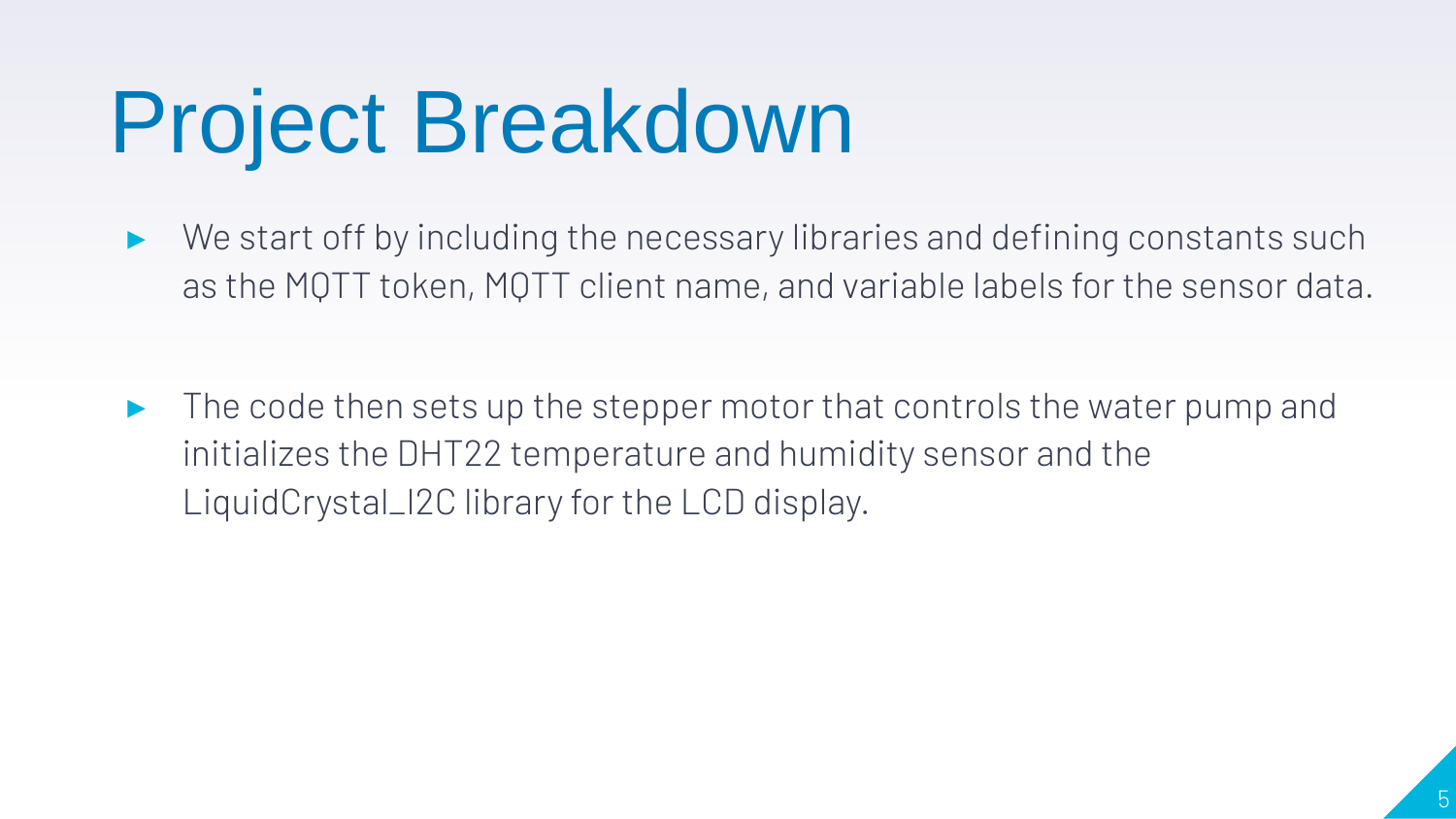

Project Breakdown
We start off by including the necessary libraries and defining constants such as the MQTT token, MQTT client name, and variable labels for the sensor data.

The code then sets up the stepper motor that controls the water pump and initializes the DHT22 temperature and humidity sensor and the LiquidCrystal_I2C library for the LCD display.
5